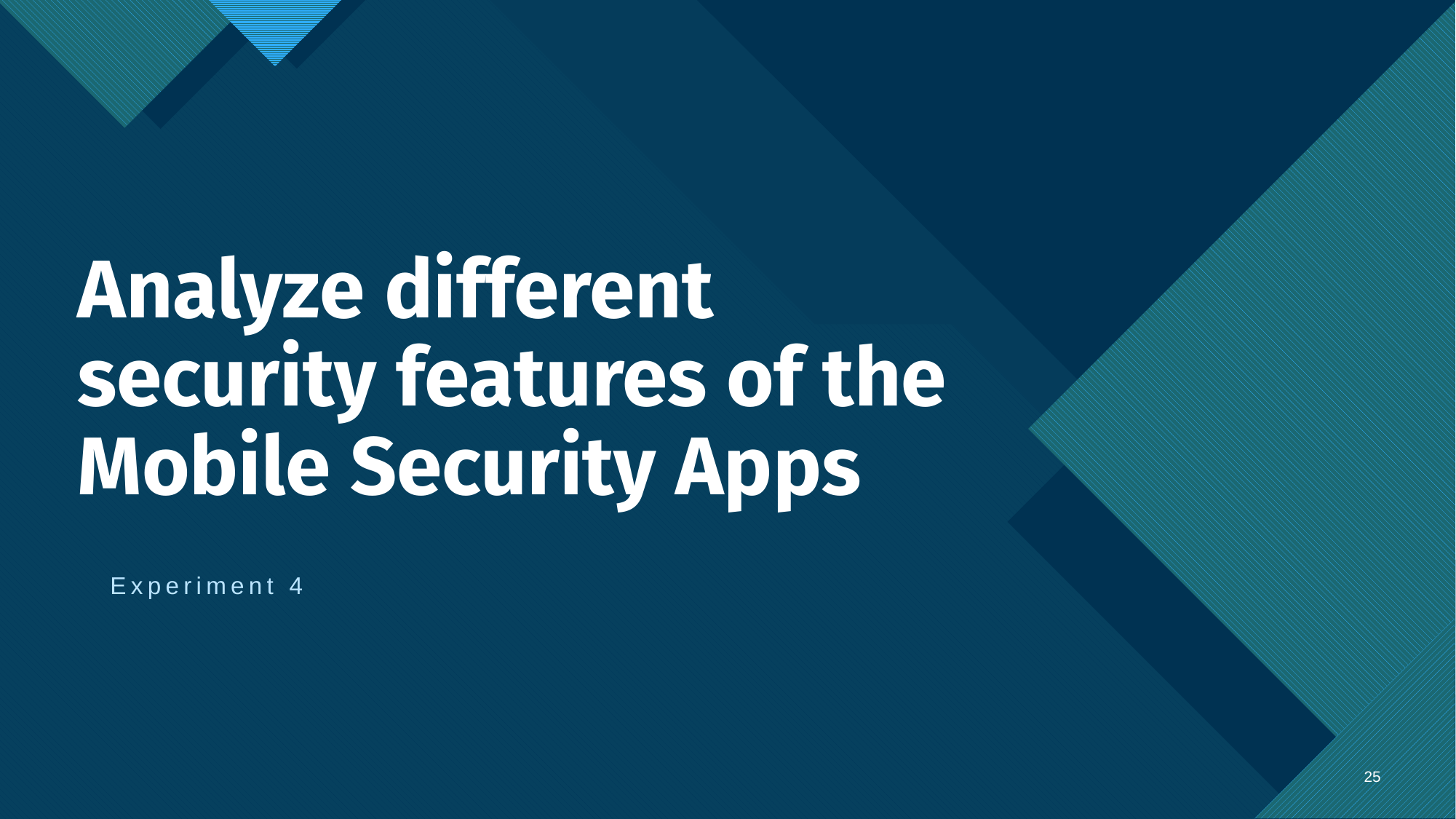

# Analyze different security features of the Mobile Security Apps
Experiment 4
25